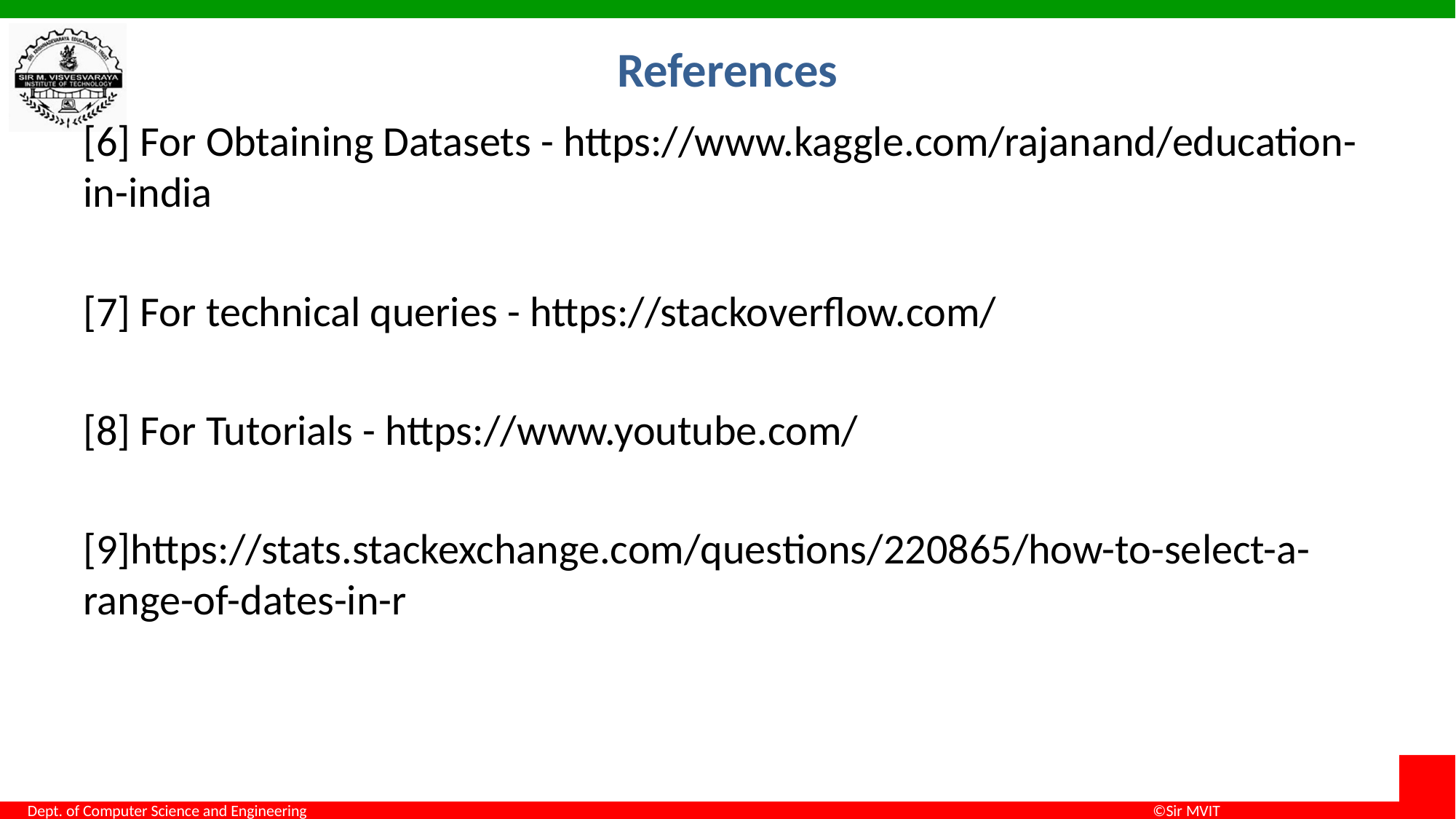

# References
[6] For Obtaining Datasets - https://www.kaggle.com/rajanand/education-in-india

[7] For technical queries - https://stackoverflow.com/

[8] For Tutorials - https://www.youtube.com/

[9]https://stats.stackexchange.com/questions/220865/how-to-select-a-   range-of-dates-in-r